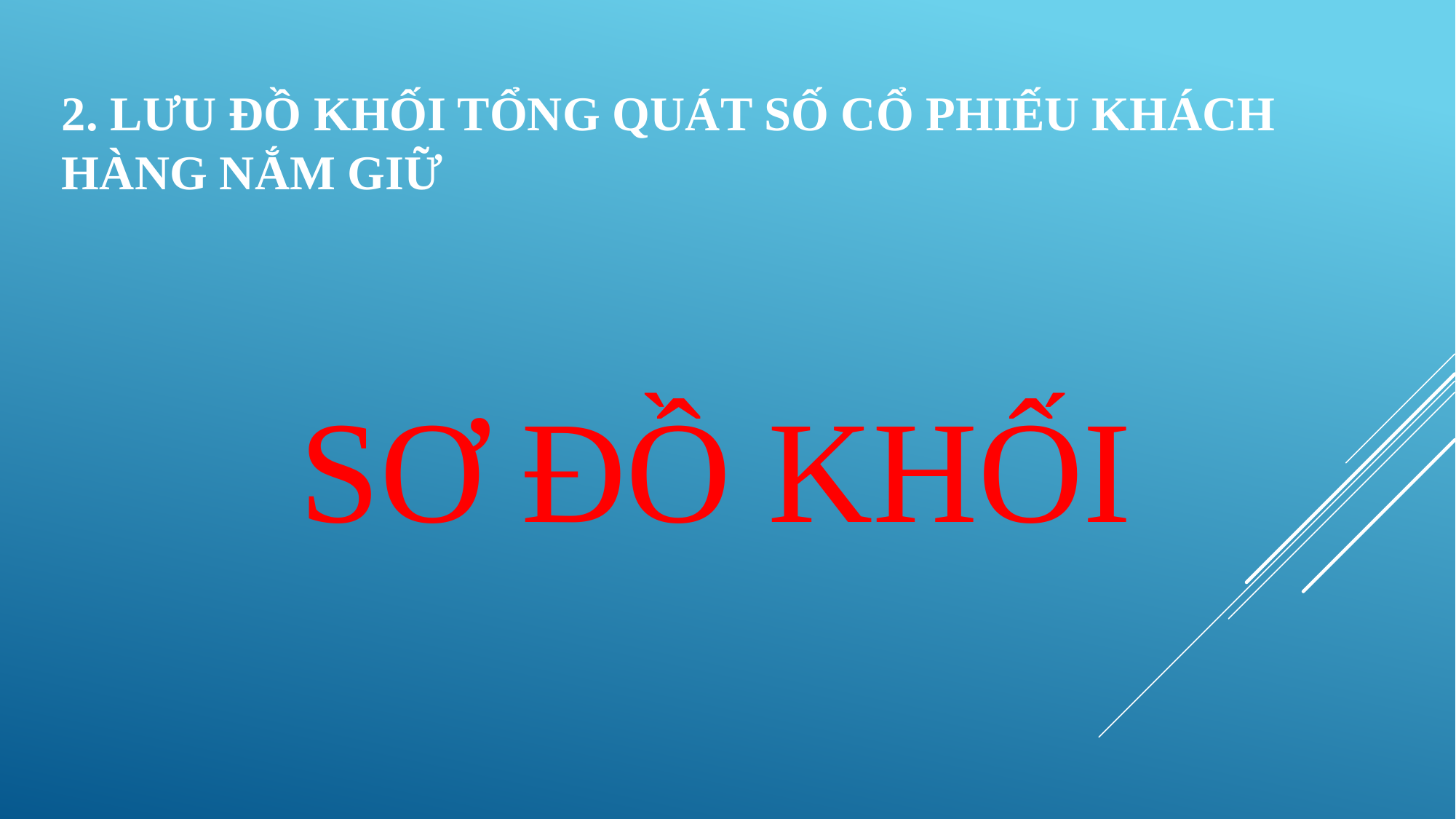

2. LƯU ĐỒ KHỐI TỔNG QUÁT SỐ CỔ PHIẾU KHÁCH HÀNG NẮM GIỮ
# Sơ Đồ khối